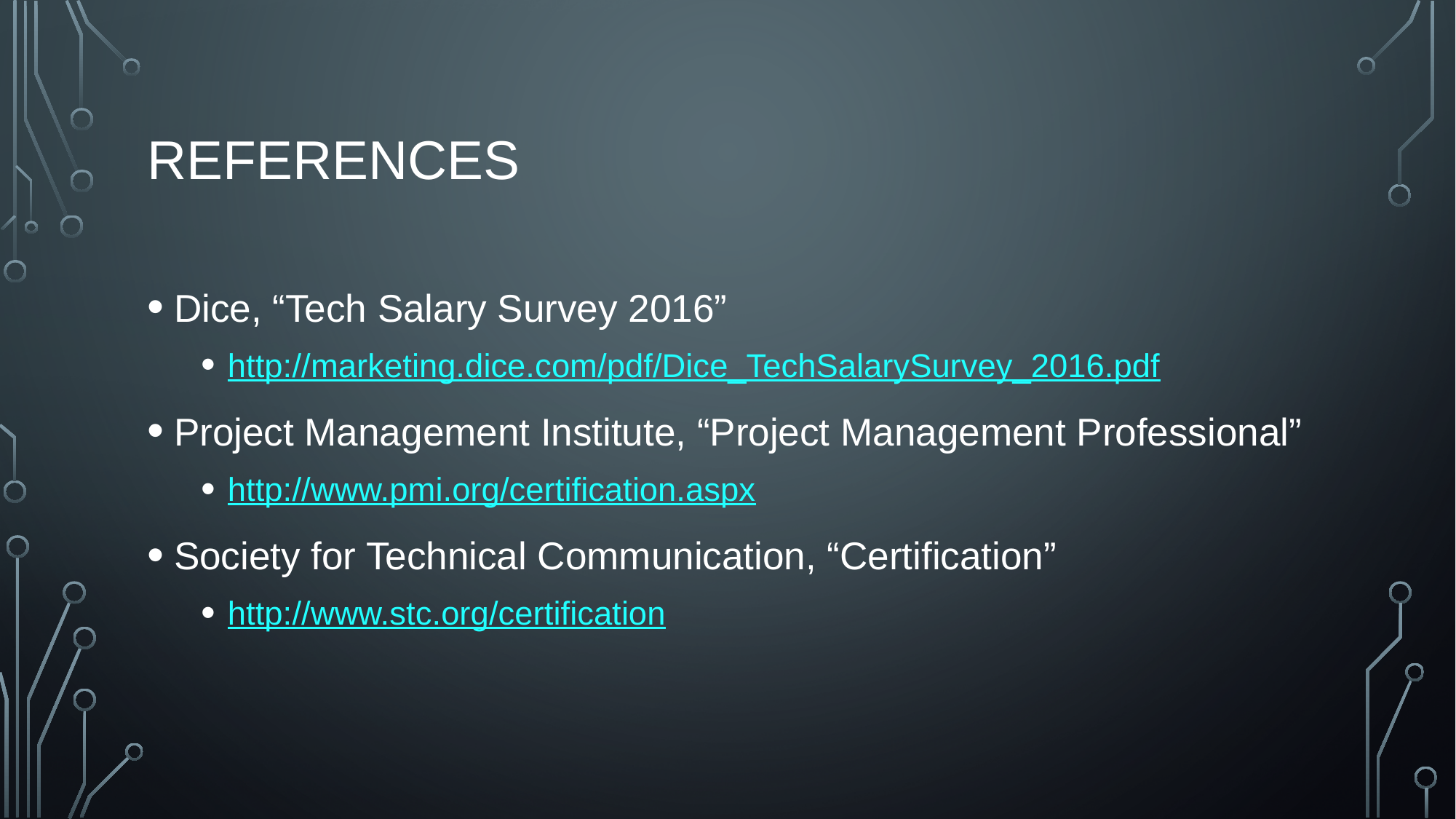

# References
Dice, “Tech Salary Survey 2016”
http://marketing.dice.com/pdf/Dice_TechSalarySurvey_2016.pdf
Project Management Institute, “Project Management Professional”
http://www.pmi.org/certification.aspx
Society for Technical Communication, “Certification”
http://www.stc.org/certification